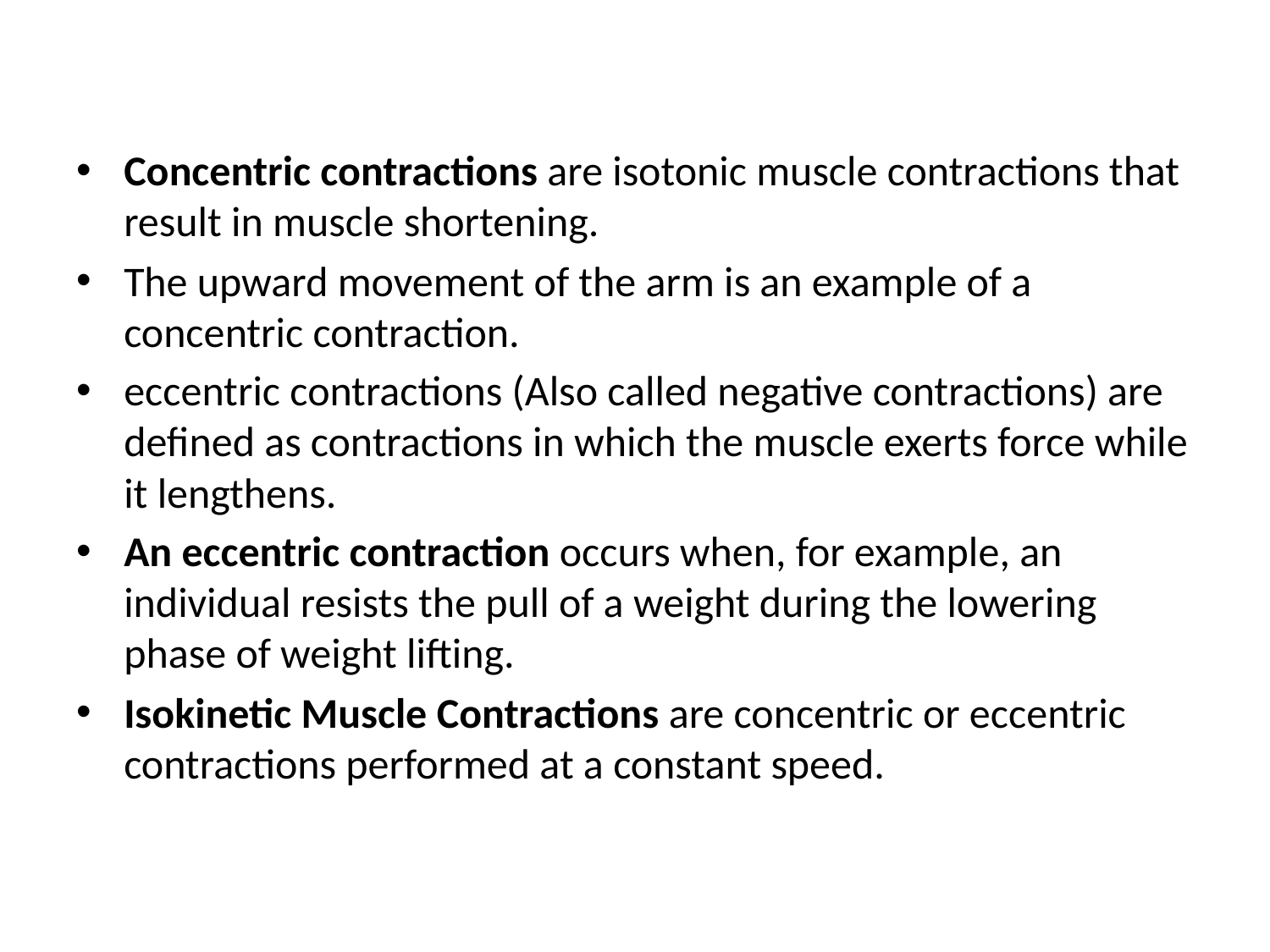

#
Concentric contractions are isotonic muscle contractions that result in muscle shortening.
The upward movement of the arm is an example of a concentric contraction.
eccentric contractions (Also called negative contractions) are defined as contractions in which the muscle exerts force while it lengthens.
An eccentric contraction occurs when, for example, an individual resists the pull of a weight during the lowering phase of weight lifting.
Isokinetic Muscle Contractions are concentric or eccentric contractions performed at a constant speed.